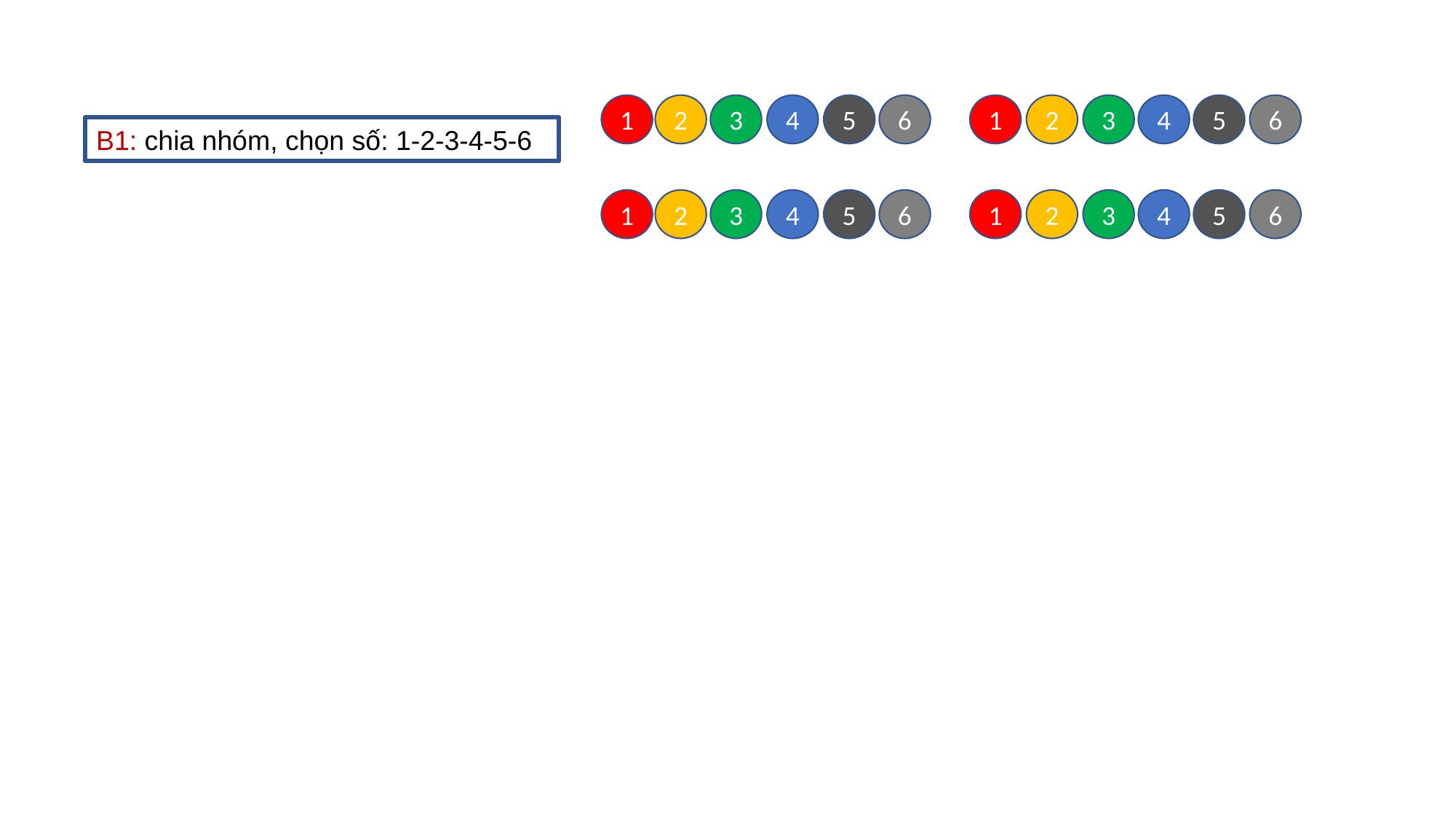

1
2
3
4
5
6
1
2
3
4
5
6
B1: chia nhóm, chọn số: 1-2-3-4-5-6
1
2
3
4
5
6
1
2
3
4
5
6